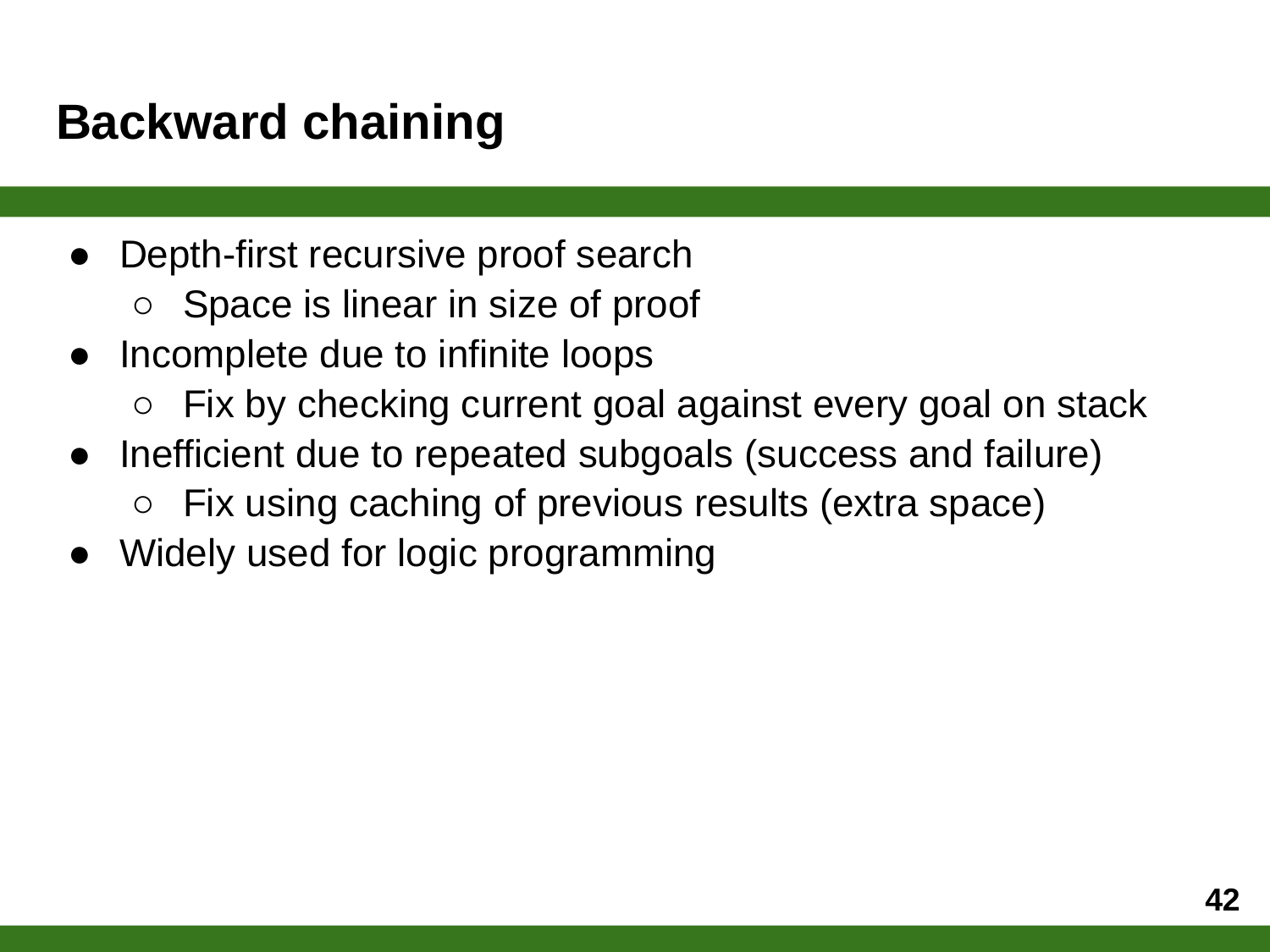

# Backward chaining
Depth-first recursive proof search
Space is linear in size of proof
Incomplete due to infinite loops
Fix by checking current goal against every goal on stack
Inefficient due to repeated subgoals (success and failure)
Fix using caching of previous results (extra space)
Widely used for logic programming
42